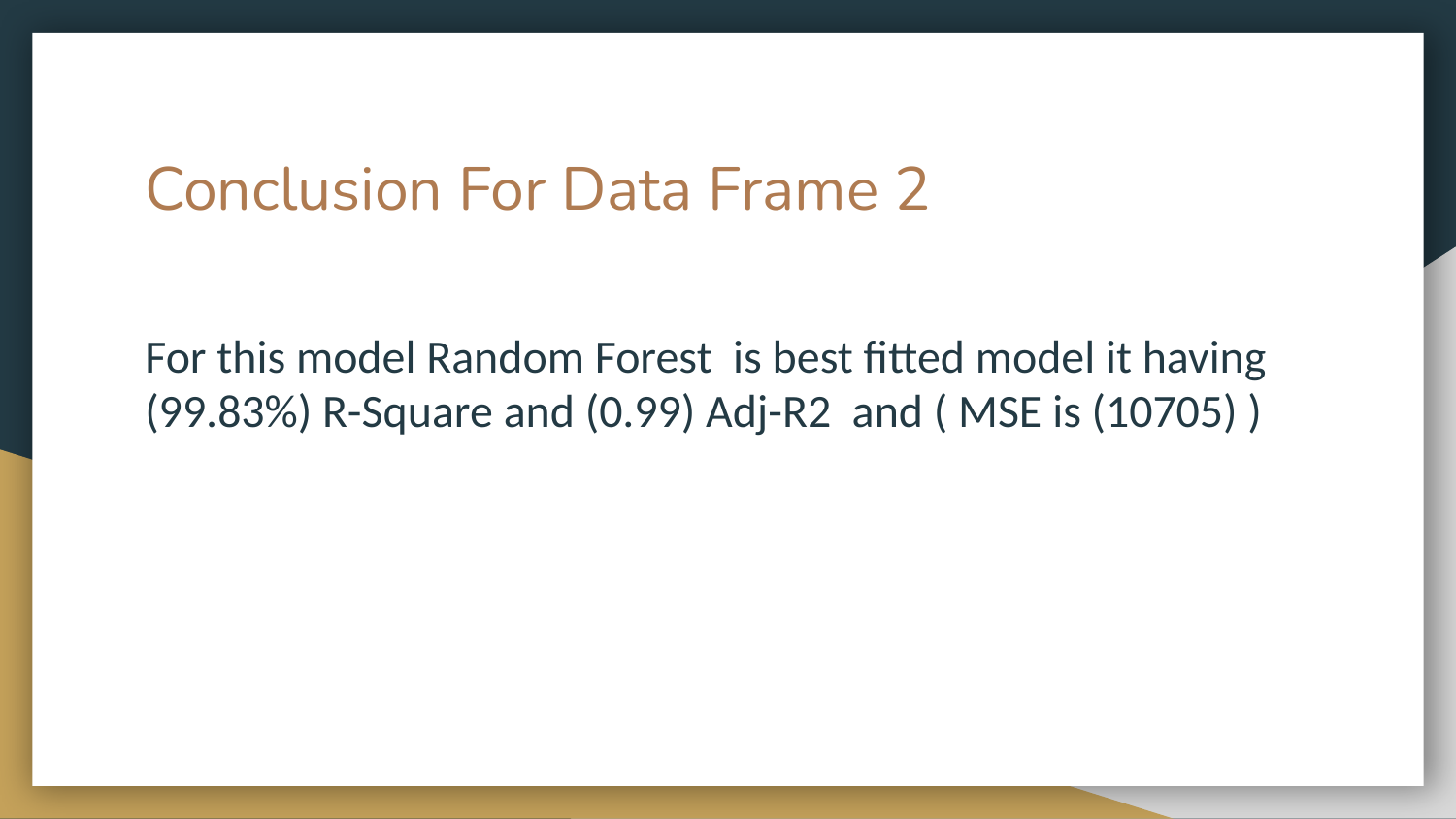

# Conclusion For Data Frame 2
For this model Random Forest  is best fitted model it having (99.83%) R-Square and (0.99) Adj-R2  and ( MSE is (10705) )